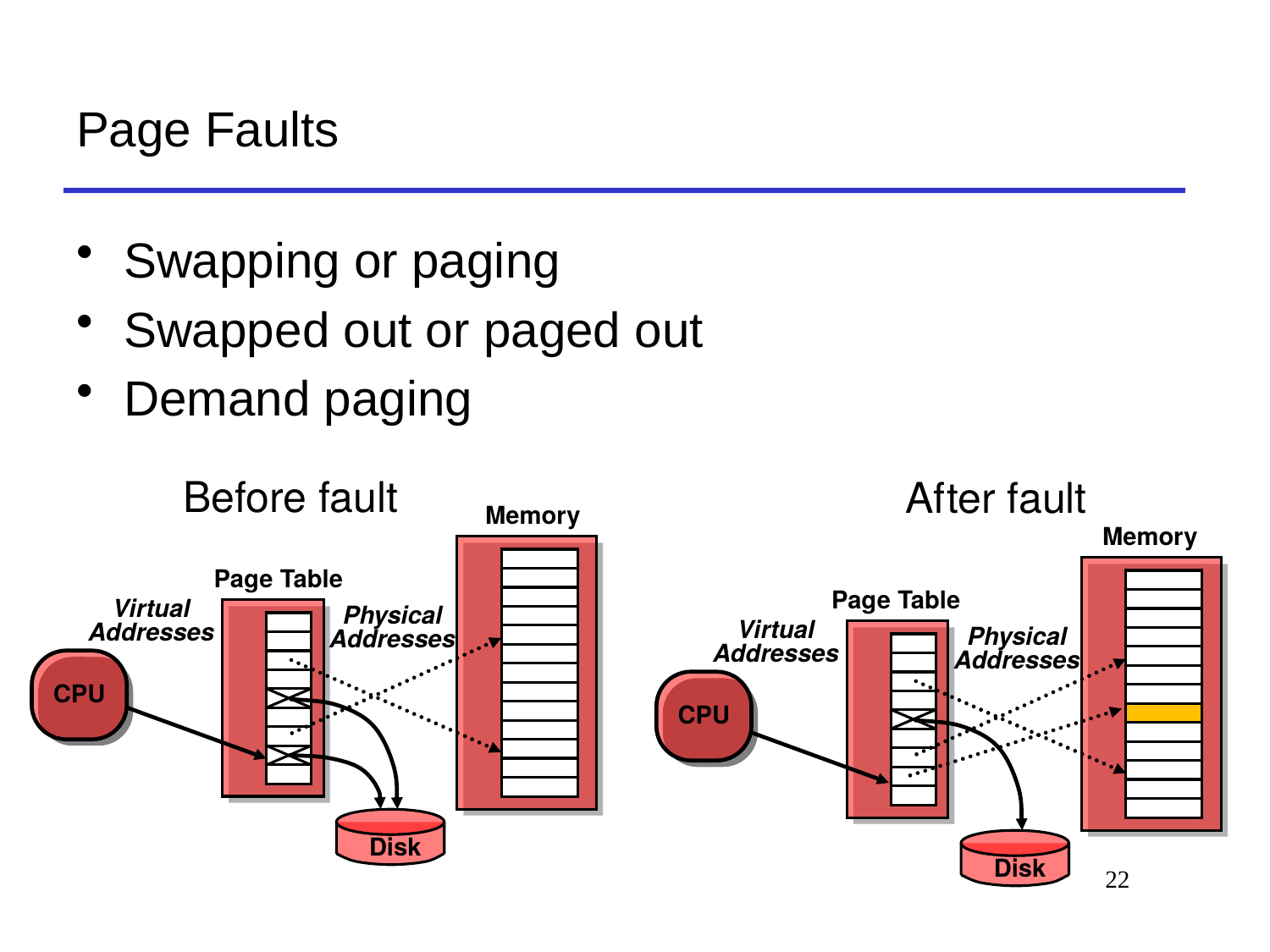

# Page Faults
Swapping or paging
Swapped out or paged out
Demand paging
Before fault
After fault
Memory
Memory

Page Table

Page Table

Virtual
Addresses
Physical
Addresses

Virtual
Addresses
Physical
Addresses

CPU

CPU

Disk

Disk

22